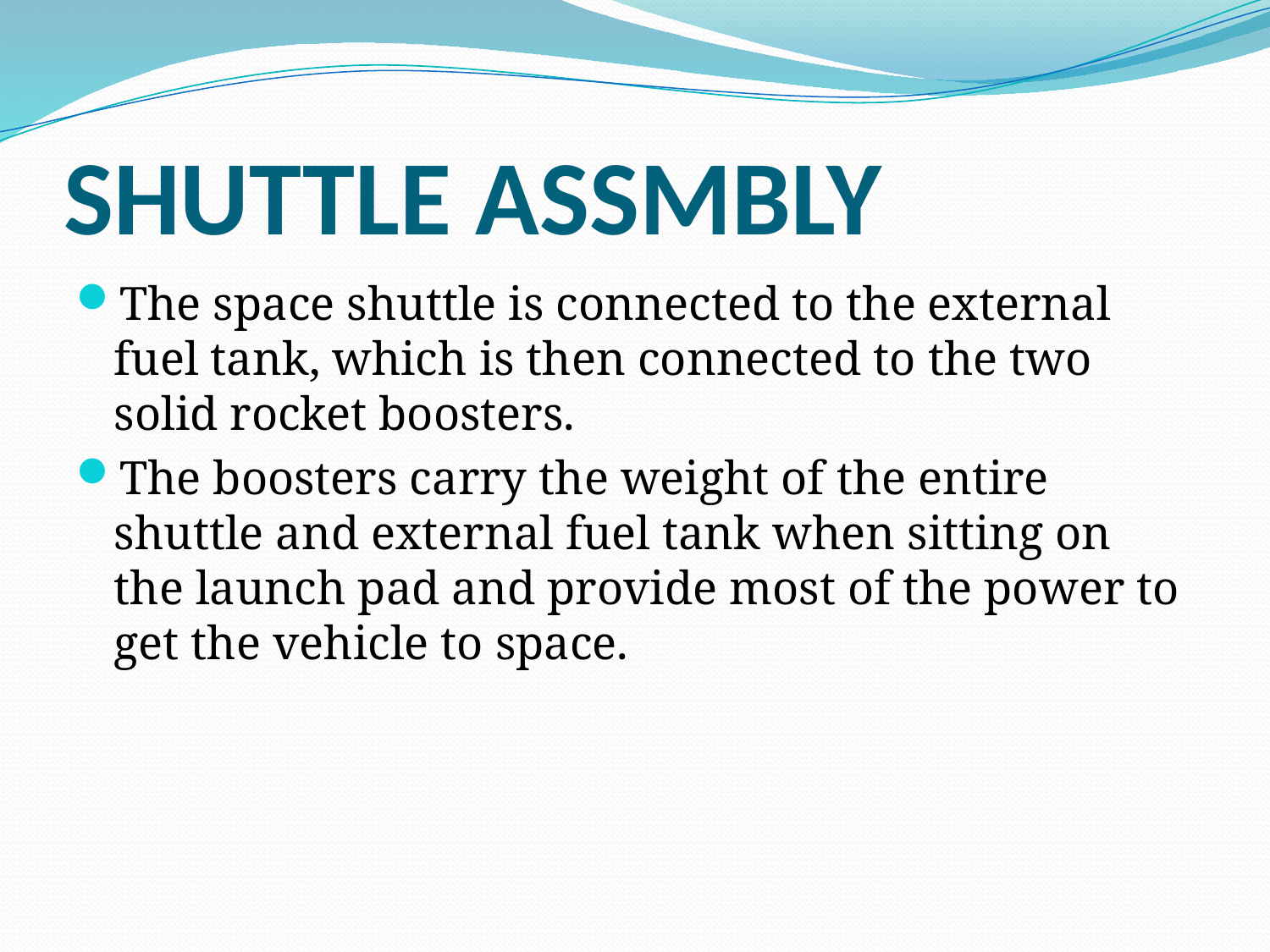

# SHUTTLE ASSMBLY
The space shuttle is connected to the external fuel tank, which is then connected to the two solid rocket boosters.
The boosters carry the weight of the entire shuttle and external fuel tank when sitting on the launch pad and provide most of the power to get the vehicle to space.